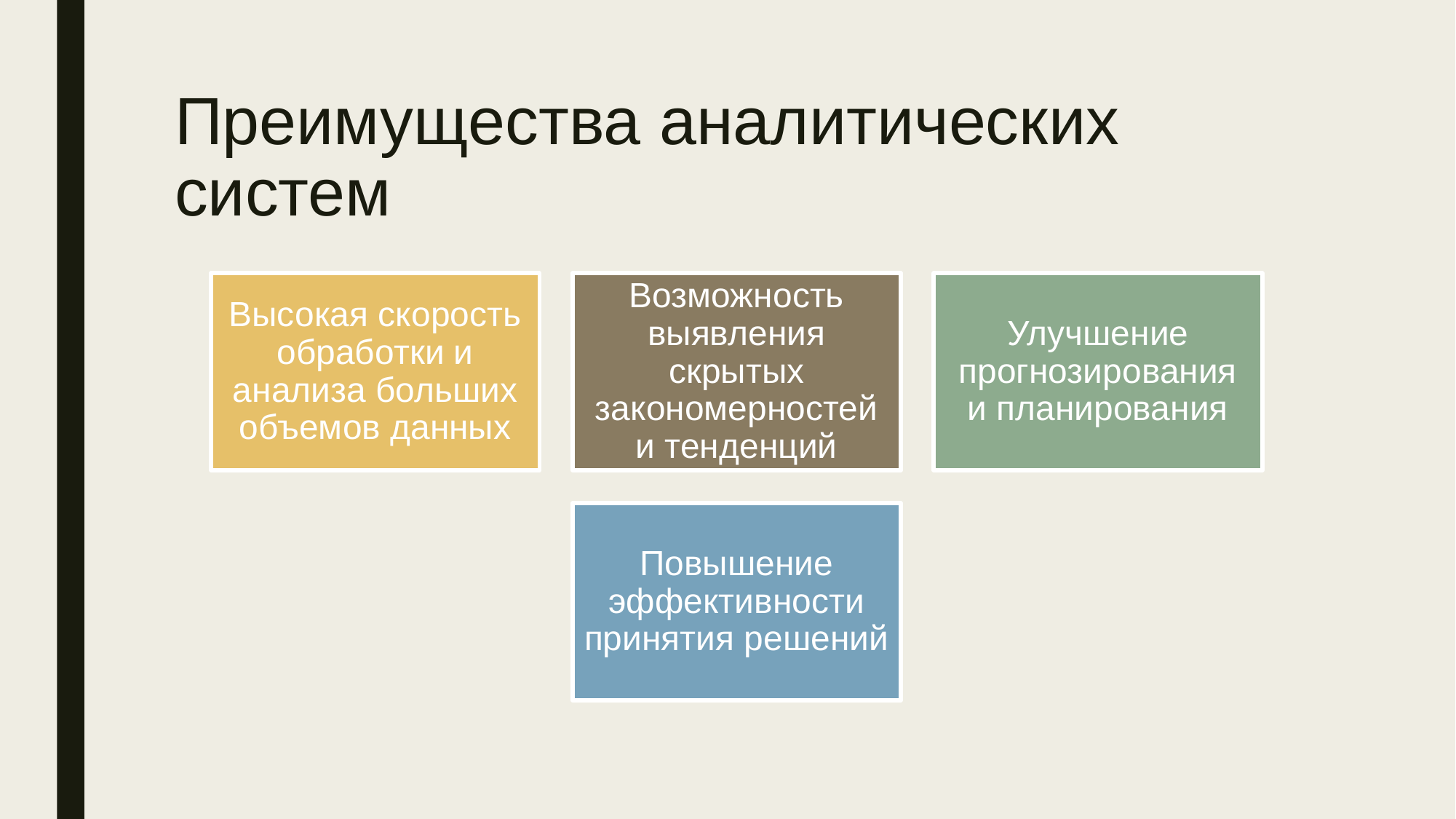

# Преимущества аналитических систем
Высокая скорость обработки и анализа больших объемов данных
Возможность выявления скрытых закономерностей и тенденций
Улучшение прогнозирования и планирования
Повышение эффективности принятия решений